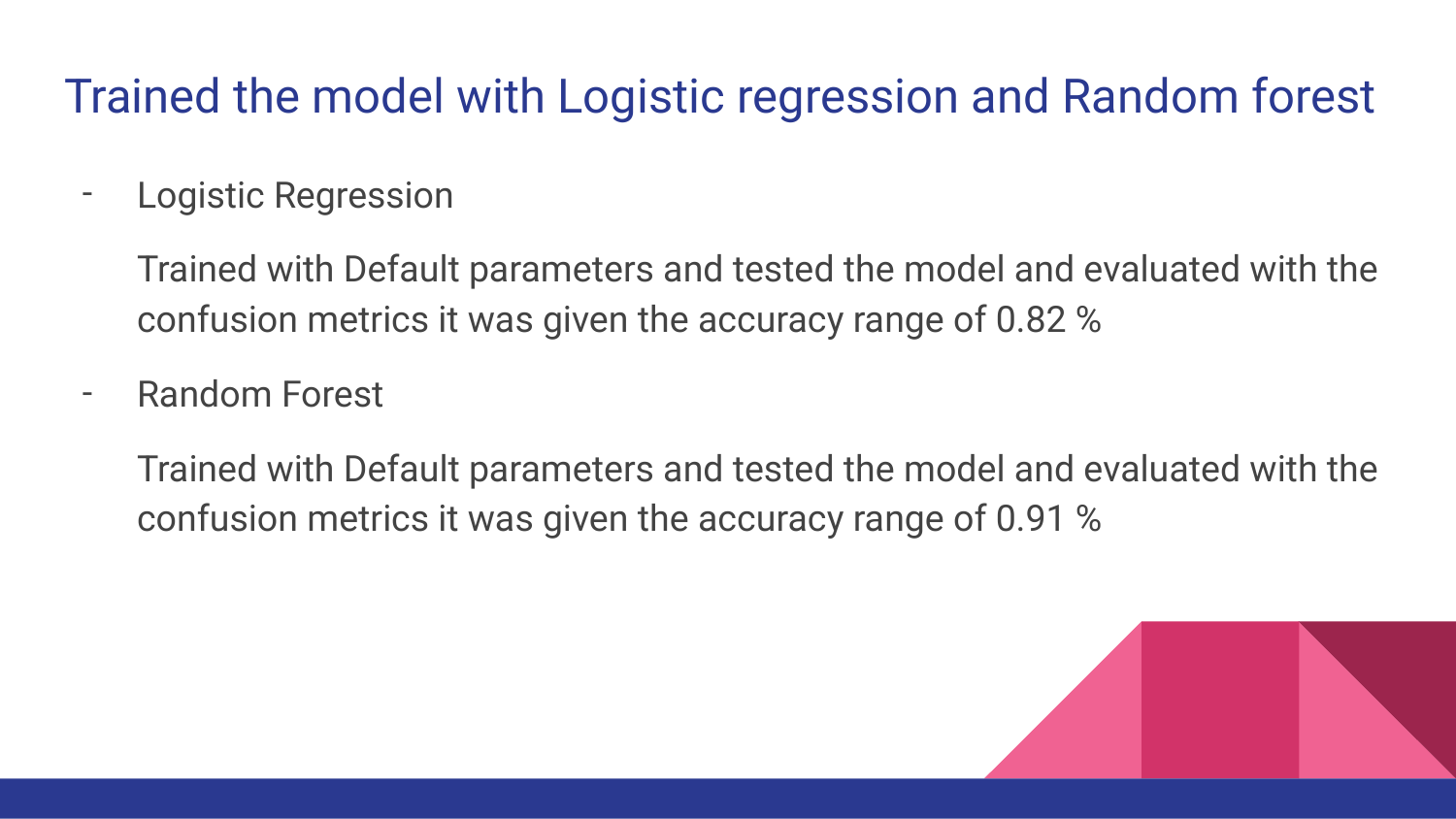

# Trained the model with Logistic regression and Random forest
Logistic Regression
Trained with Default parameters and tested the model and evaluated with the confusion metrics it was given the accuracy range of 0.82 %
Random Forest
Trained with Default parameters and tested the model and evaluated with the confusion metrics it was given the accuracy range of 0.91 %